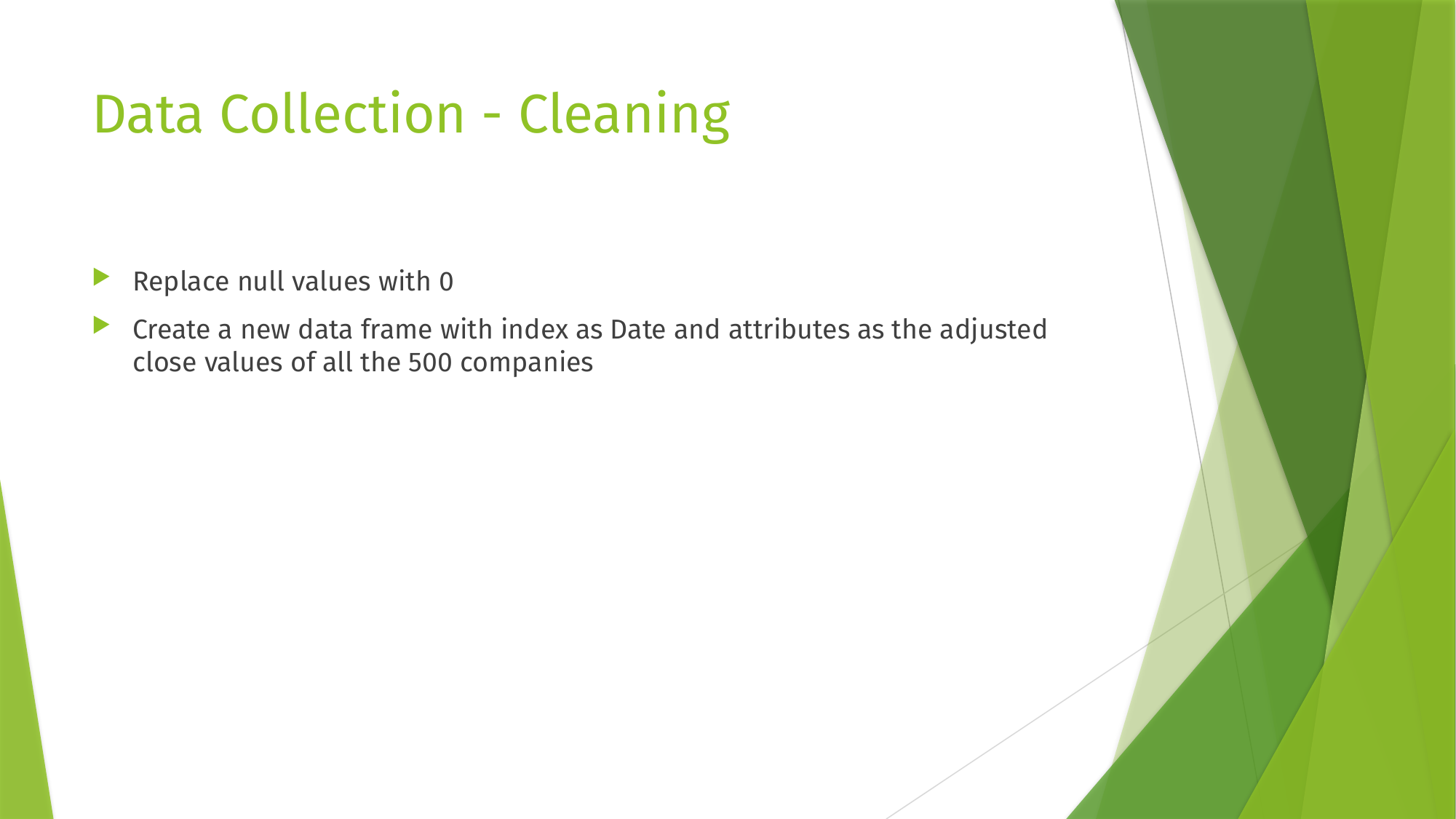

# Data Collection - Cleaning
Replace null values with 0
Create a new data frame with index as Date and attributes as the adjusted close values of all the 500 companies